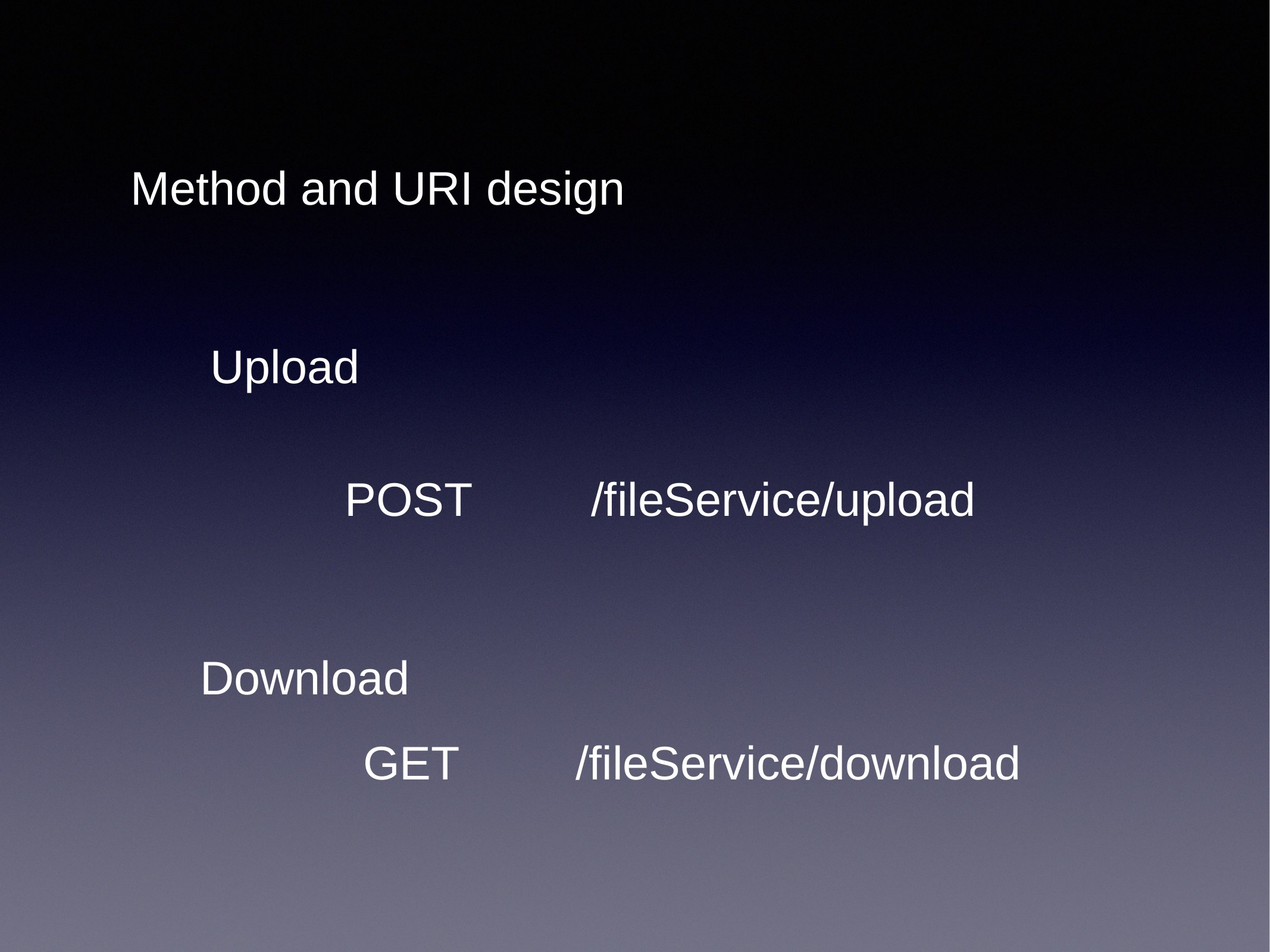

Method and URI design
Upload
POST
/fileService/upload
Download
GET
/fileService/download